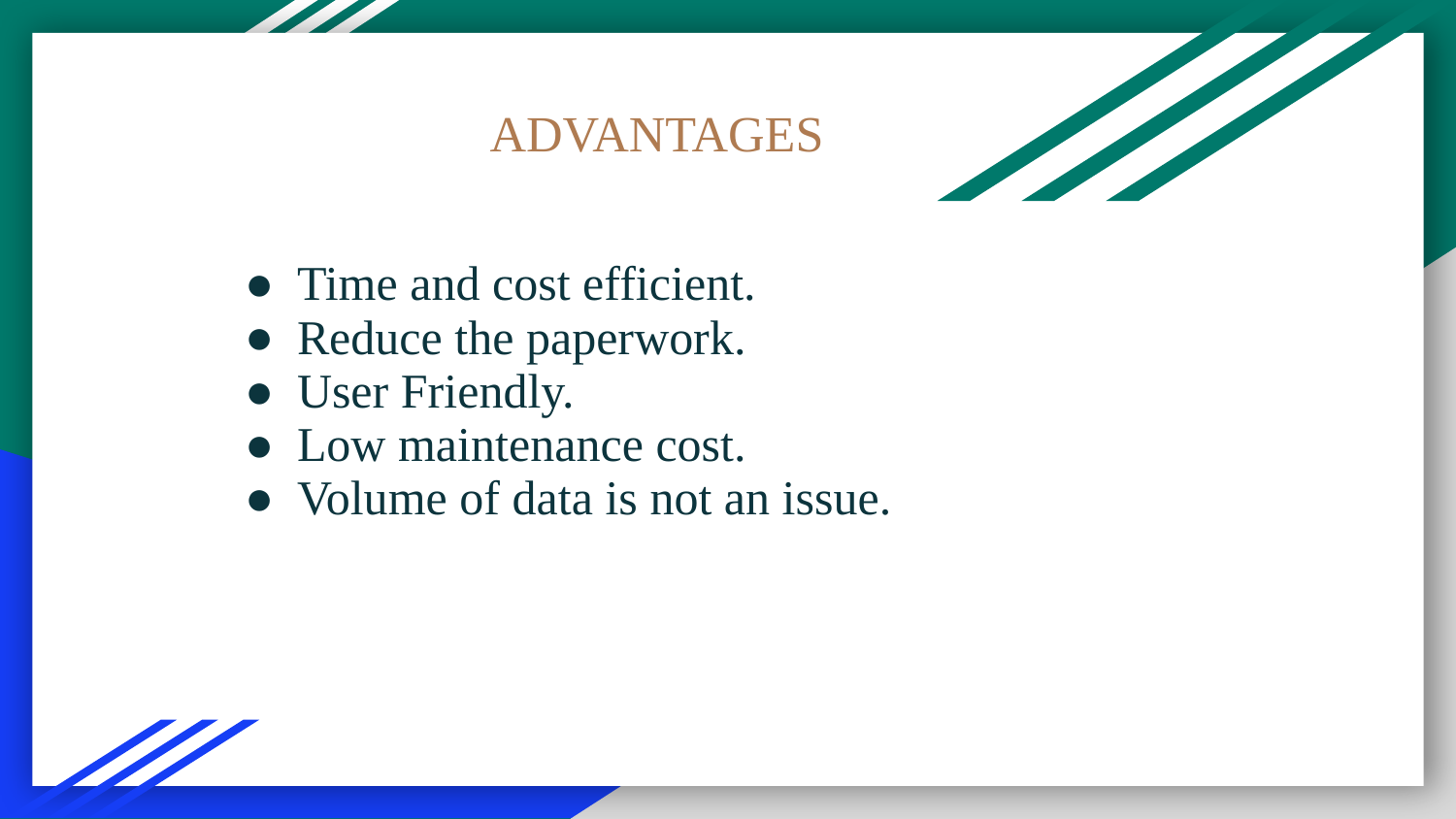

ADVANTAGES
# Time and cost efficient.
Reduce the paperwork.
User Friendly.
Low maintenance cost.
Volume of data is not an issue.